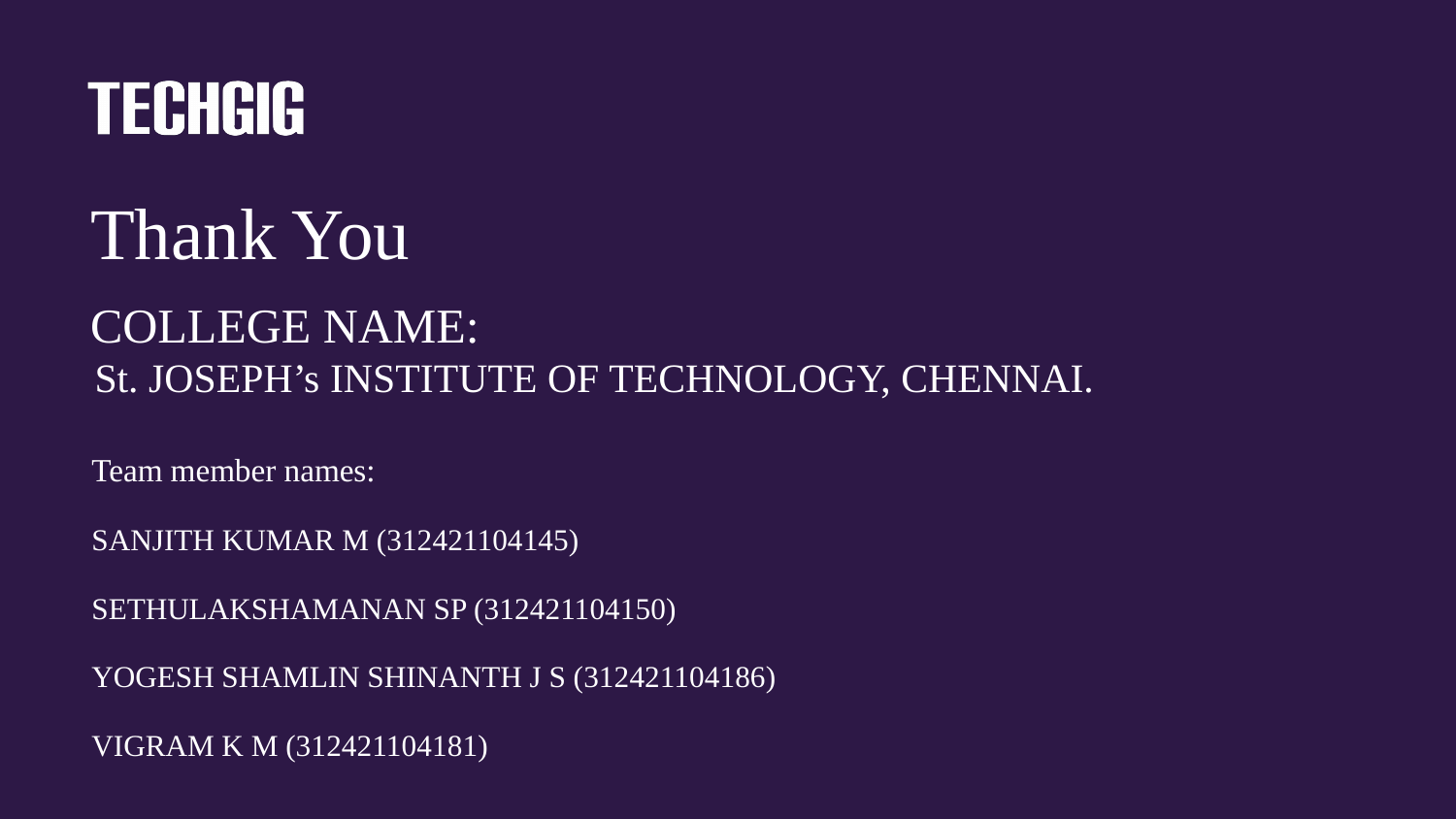

# Thank You
   COLLEGE NAME:
    St. JOSEPH’s INSTITUTE OF TECHNOLOGY, CHENNAI.
     Team member names:
     SANJITH KUMAR M (312421104145)
     SETHULAKSHAMANAN SP (312421104150)
     YOGESH SHAMLIN SHINANTH J S (312421104186)
     VIGRAM K M (312421104181)